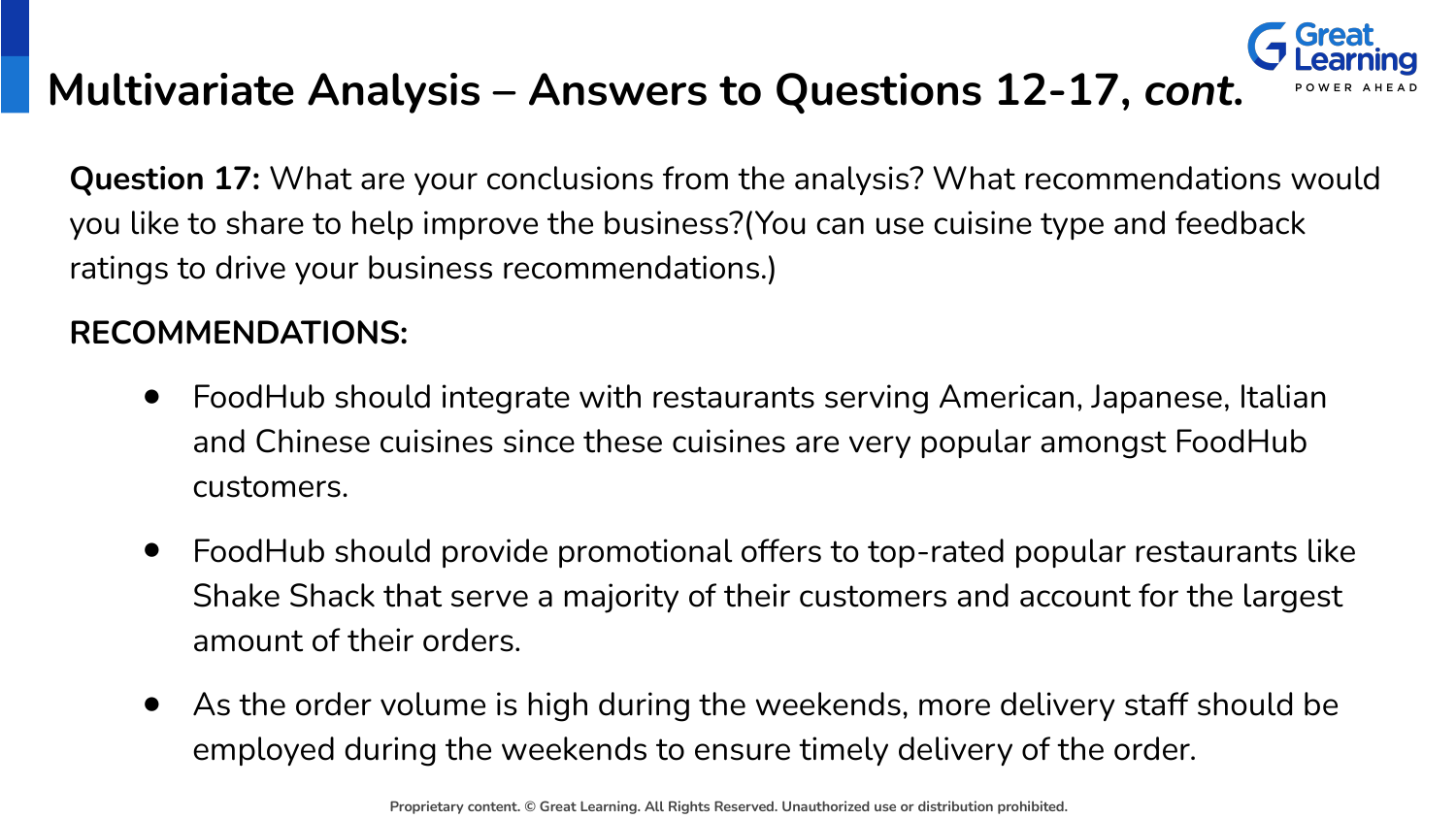

# Multivariate Analysis – Answers to Questions 12-17, cont.
Question 17: What are your conclusions from the analysis? What recommendations would you like to share to help improve the business?(You can use cuisine type and feedback ratings to drive your business recommendations.)
RECOMMENDATIONS:
FoodHub should integrate with restaurants serving American, Japanese, Italian and Chinese cuisines since these cuisines are very popular amongst FoodHub customers.
FoodHub should provide promotional offers to top-rated popular restaurants like Shake Shack that serve a majority of their customers and account for the largest amount of their orders.
As the order volume is high during the weekends, more delivery staff should be employed during the weekends to ensure timely delivery of the order.